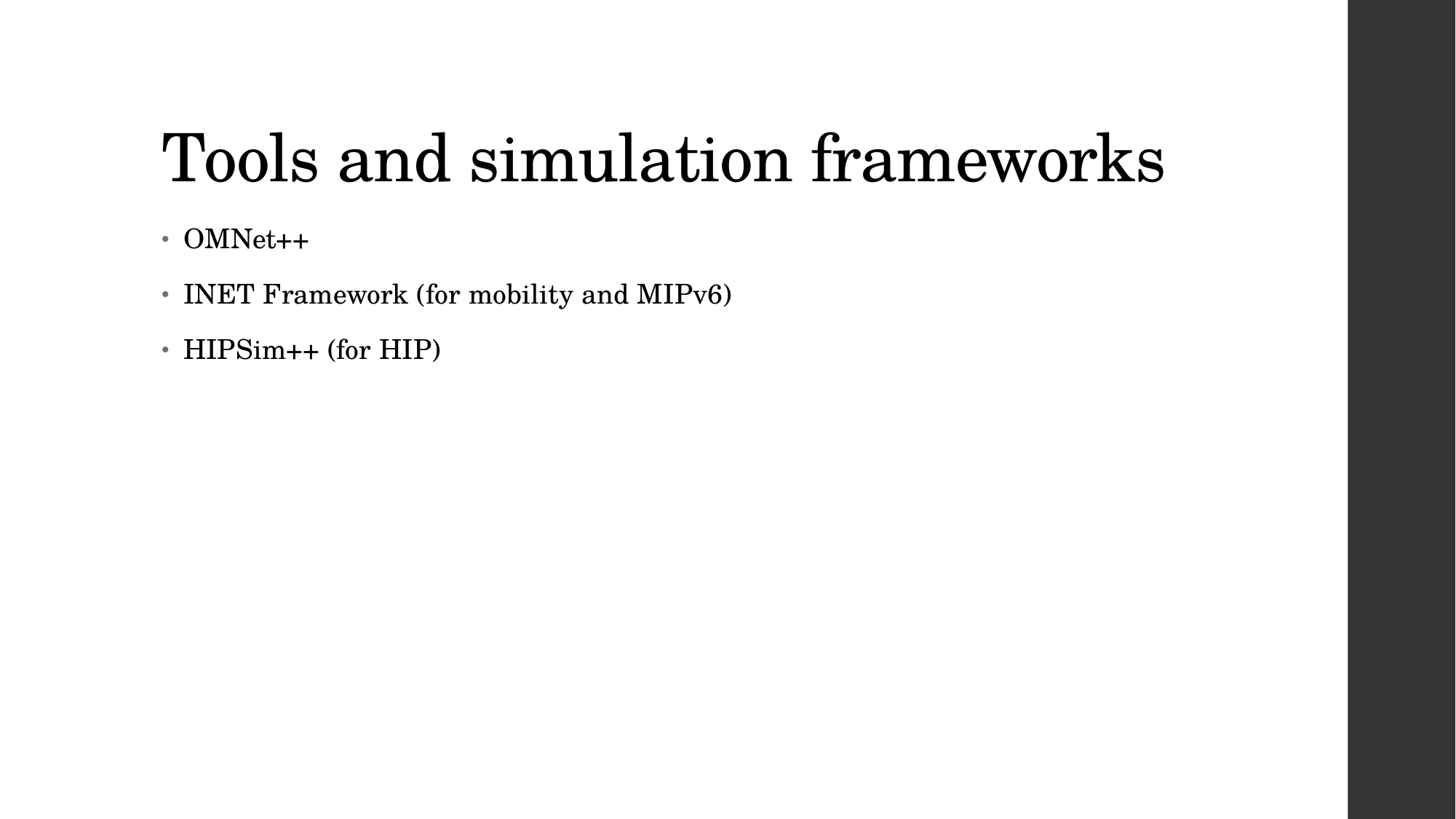

# Tools and simulation frameworks
OMNet++
INET Framework (for mobility and MIPv6)
HIPSim++ (for HIP)